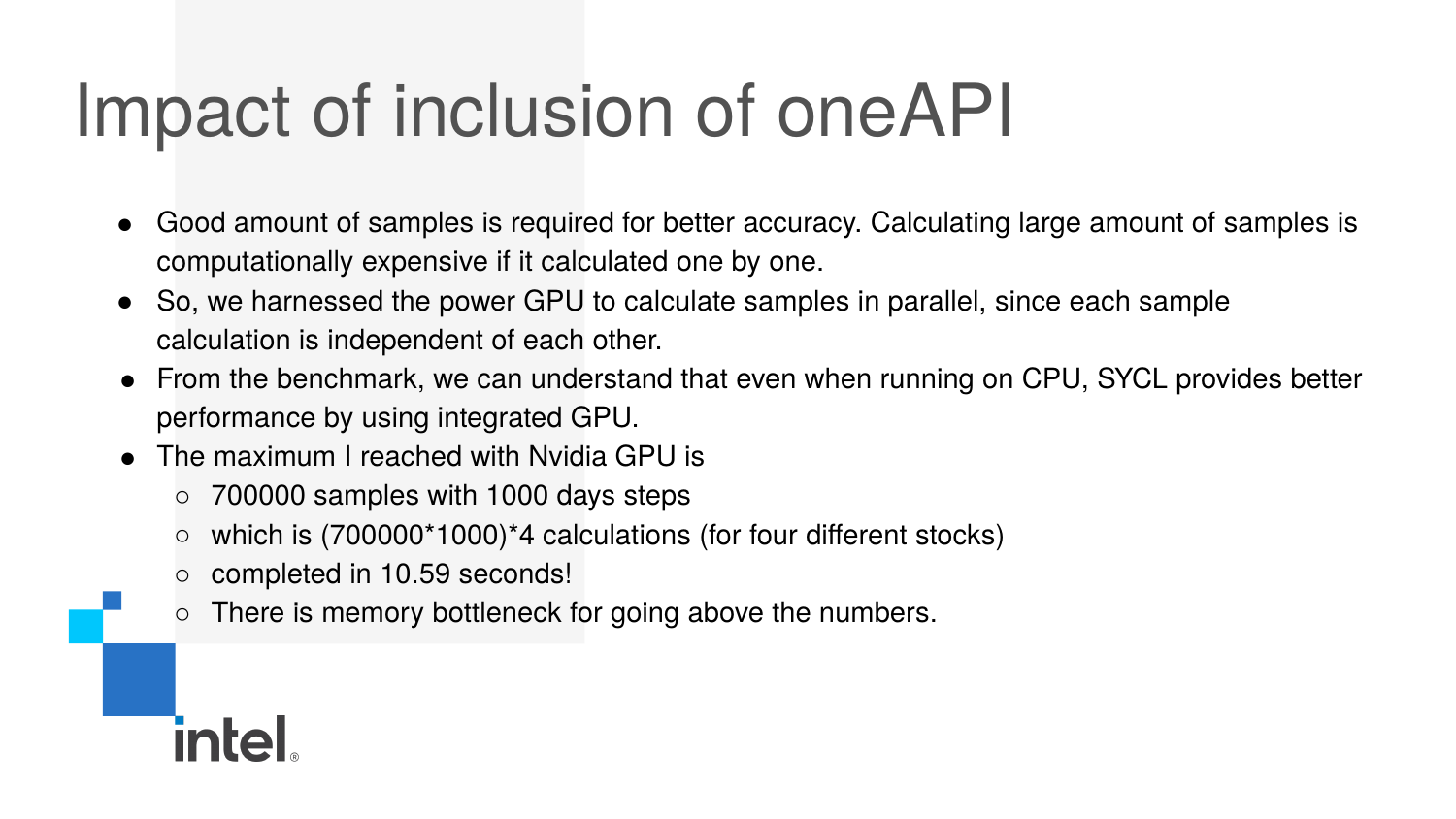

# Impact of inclusion of oneAPI
Good amount of samples is required for better accuracy. Calculating large amount of samples is computationally expensive if it calculated one by one.
So, we harnessed the power GPU to calculate samples in parallel, since each sample calculation is independent of each other.
From the benchmark, we can understand that even when running on CPU, SYCL provides better performance by using integrated GPU.
The maximum I reached with Nvidia GPU is
700000 samples with 1000 days steps
which is (700000*1000)*4 calculations (for four different stocks)
completed in 10.59 seconds!
There is memory bottleneck for going above the numbers.